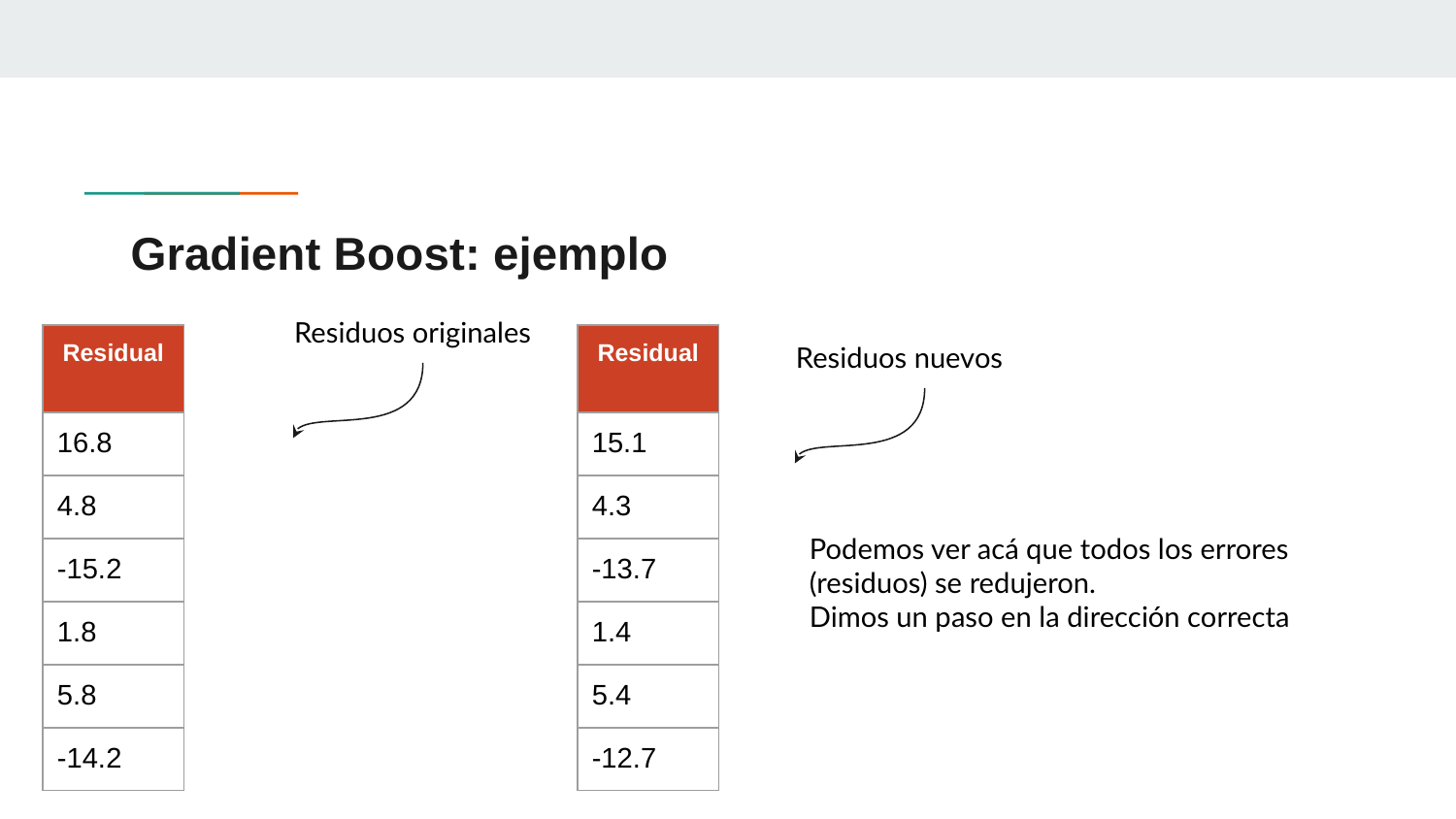

# Gradient Boost: ejemplo
Residuos originales
| Residual |
| --- |
| 16.8 |
| 4.8 |
| -15.2 |
| 1.8 |
| 5.8 |
| -14.2 |
| Residual |
| --- |
| 15.1 |
| 4.3 |
| -13.7 |
| 1.4 |
| 5.4 |
| -12.7 |
Residuos nuevos
Podemos ver acá que todos los errores (residuos) se redujeron.
Dimos un paso en la dirección correcta